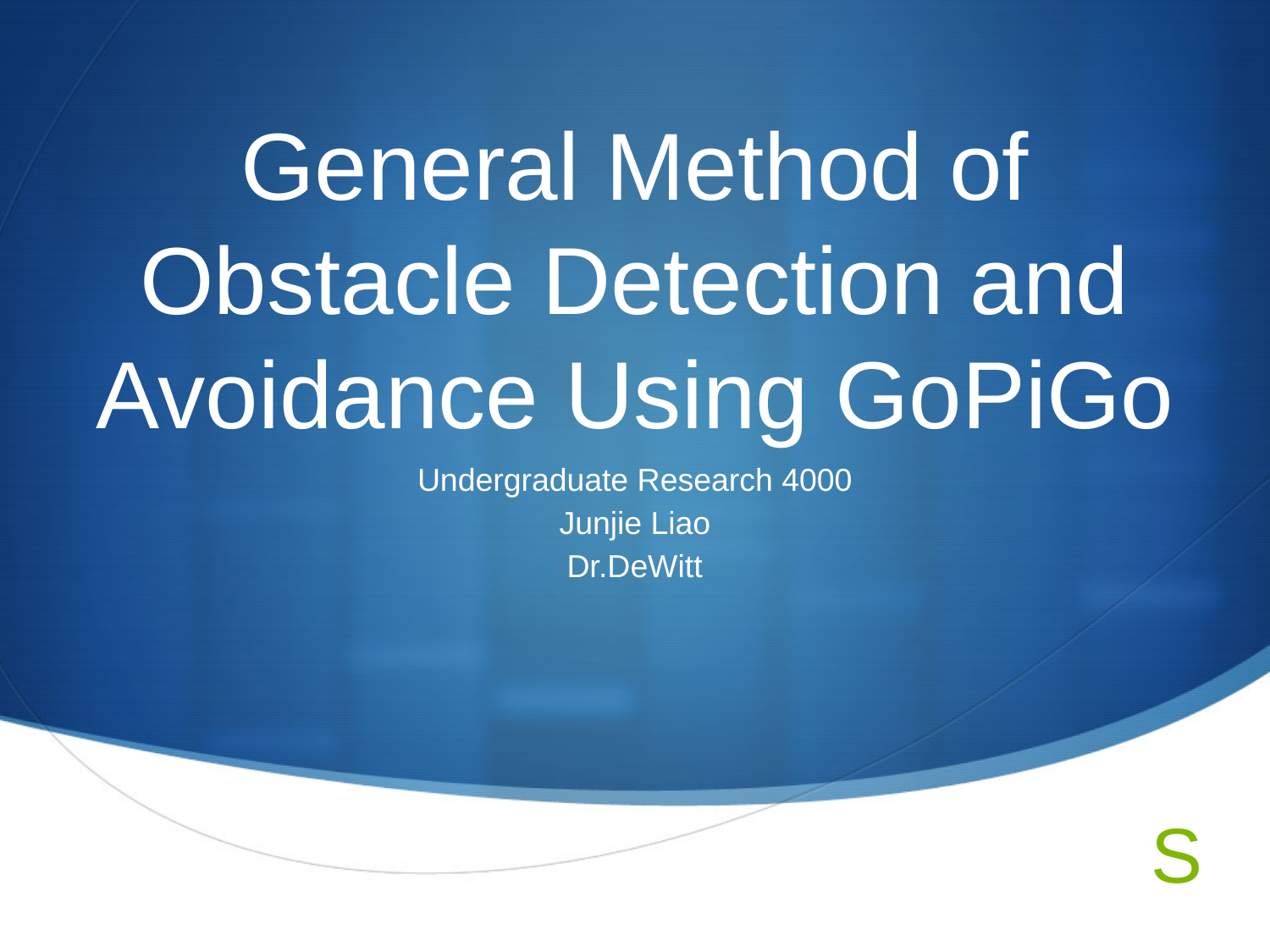

# General Method of Obstacle Detection and Avoidance Using GoPiGo
Undergraduate Research 4000
Junjie Liao
Dr.DeWitt